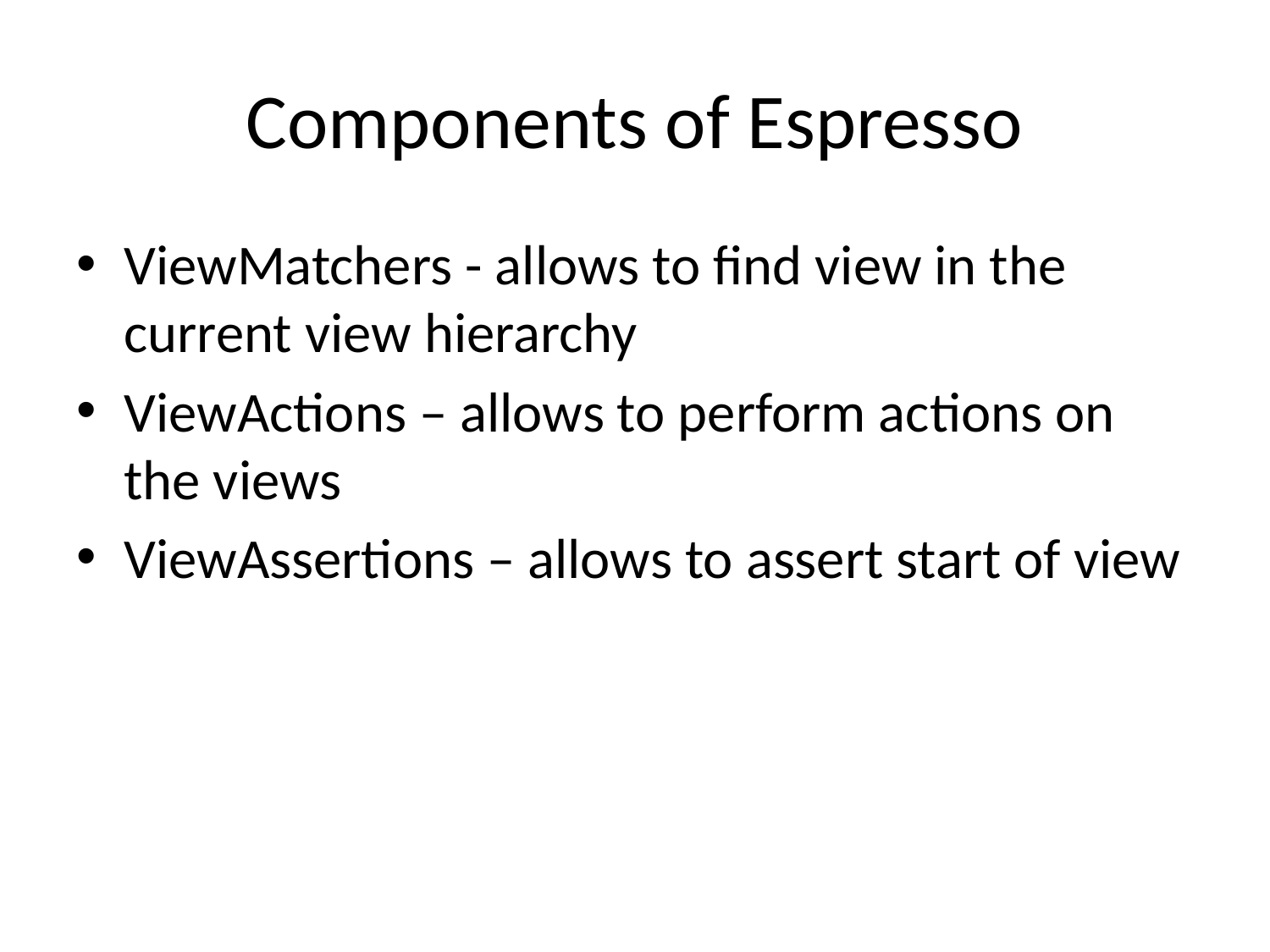

# Components of Espresso
ViewMatchers - allows to find view in the current view hierarchy
ViewActions – allows to perform actions on the views
ViewAssertions – allows to assert start of view